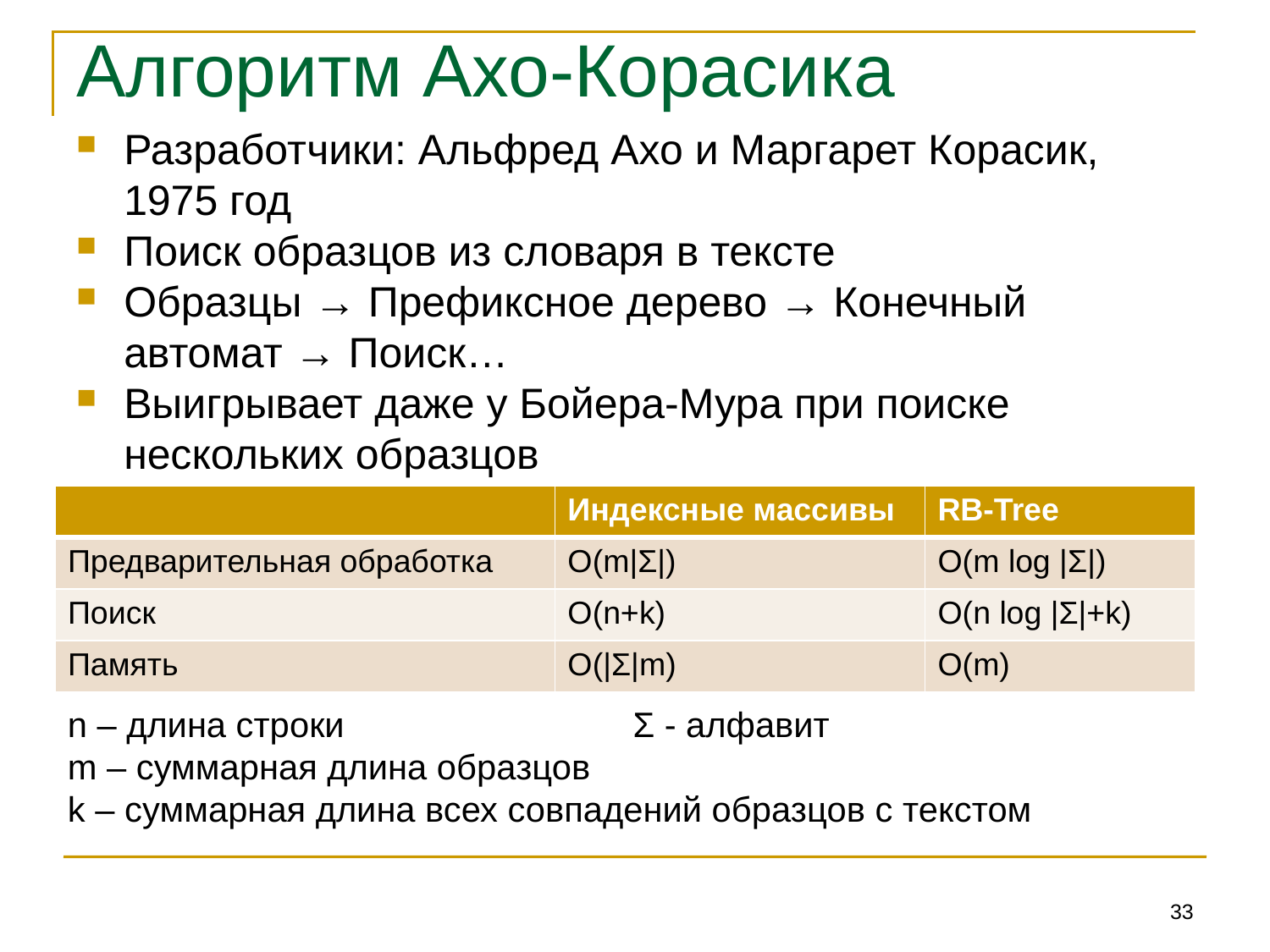

# Алгоритм Ахо-Корасика
Разработчики: Альфред Ахо и Маргарет Корасик, 1975 год
Поиск образцов из словаря в тексте
Образцы → Префиксное дерево → Конечный автомат → Поиск…
Выигрывает даже у Бойера-Мура при поиске нескольких образцов
|  | Индексные массивы | RB-Tree |
| --- | --- | --- |
| Предварительная обработка | O(m|Σ|) | O(m log |Σ|) |
| Поиск | O(n+k) | O(n log |Σ|+k) |
| Память | O(|Σ|m) | O(m) |
n – длина строки			 Σ - алфавит
m – суммарная длина образцов
k – суммарная длина всех совпадений образцов с текстом
33